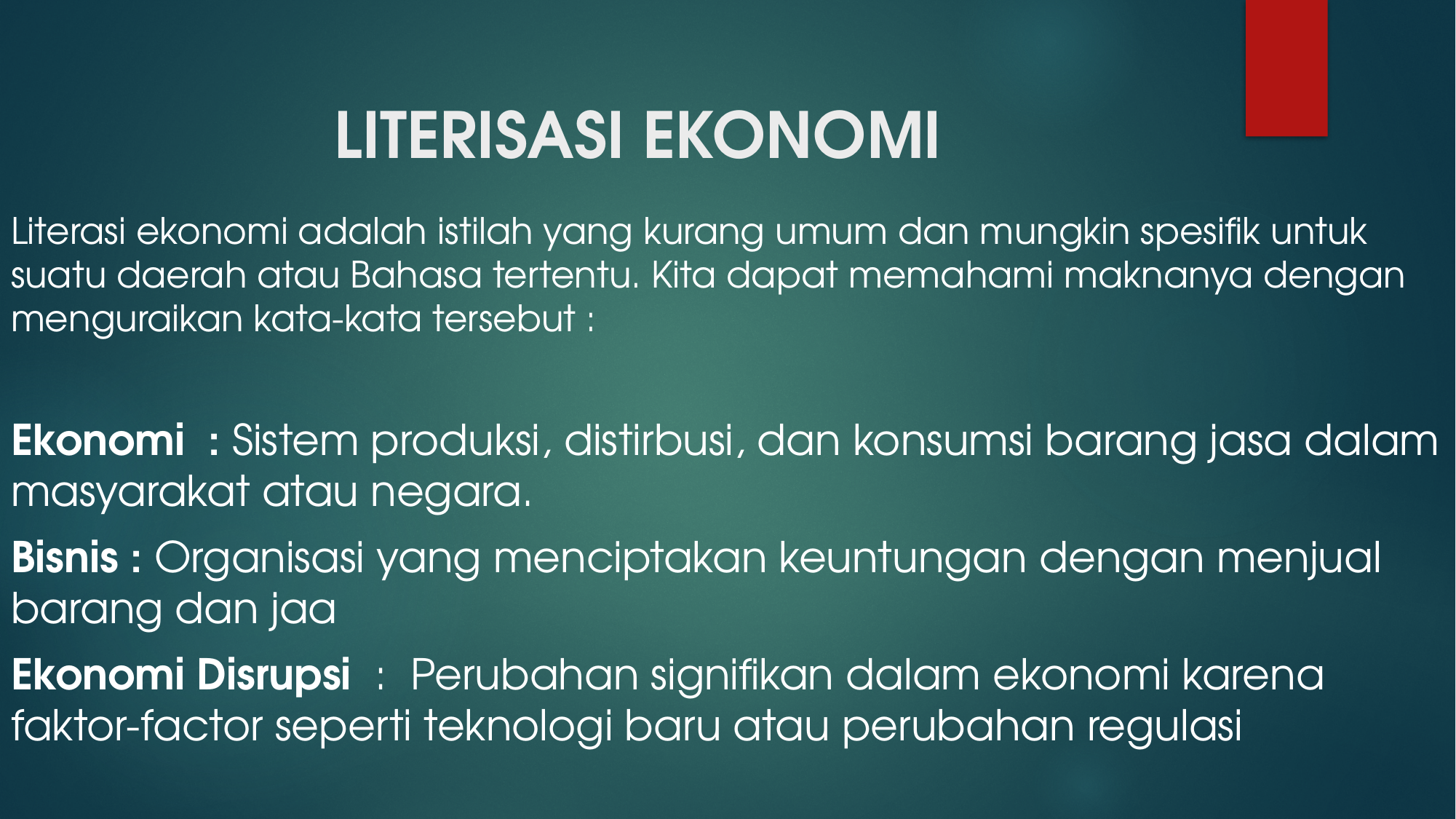

# LITERISASI EKONOMI
Literasi ekonomi adalah istilah yang kurang umum dan mungkin spesifik untuk suatu daerah atau Bahasa tertentu. Kita dapat memahami maknanya dengan menguraikan kata-kata tersebut :

Ekonomi  : Sistem produksi, distirbusi, dan konsumsi barang jasa dalam masyarakat atau negara.
Bisnis : Organisasi yang menciptakan keuntungan dengan menjual barang dan jaa
Ekonomi Disrupsi  :  Perubahan signifikan dalam ekonomi karena faktor-factor seperti teknologi baru atau perubahan regulasi